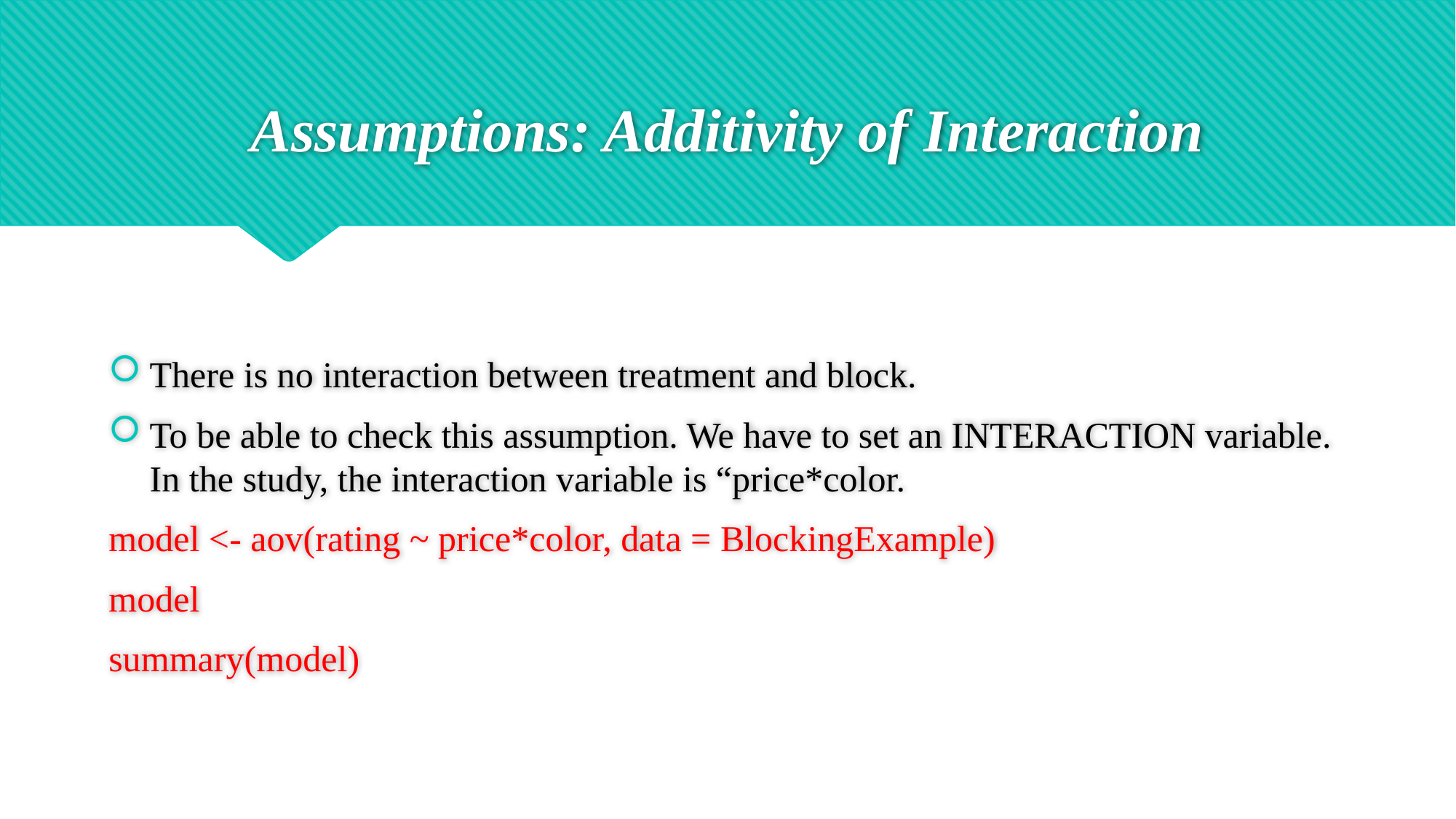

# Assumptions: Additivity of Interaction
There is no interaction between treatment and block.
To be able to check this assumption. We have to set an INTERACTION variable. In the study, the interaction variable is “price*color.
model <- aov(rating ~ price*color, data = BlockingExample)
model
summary(model)